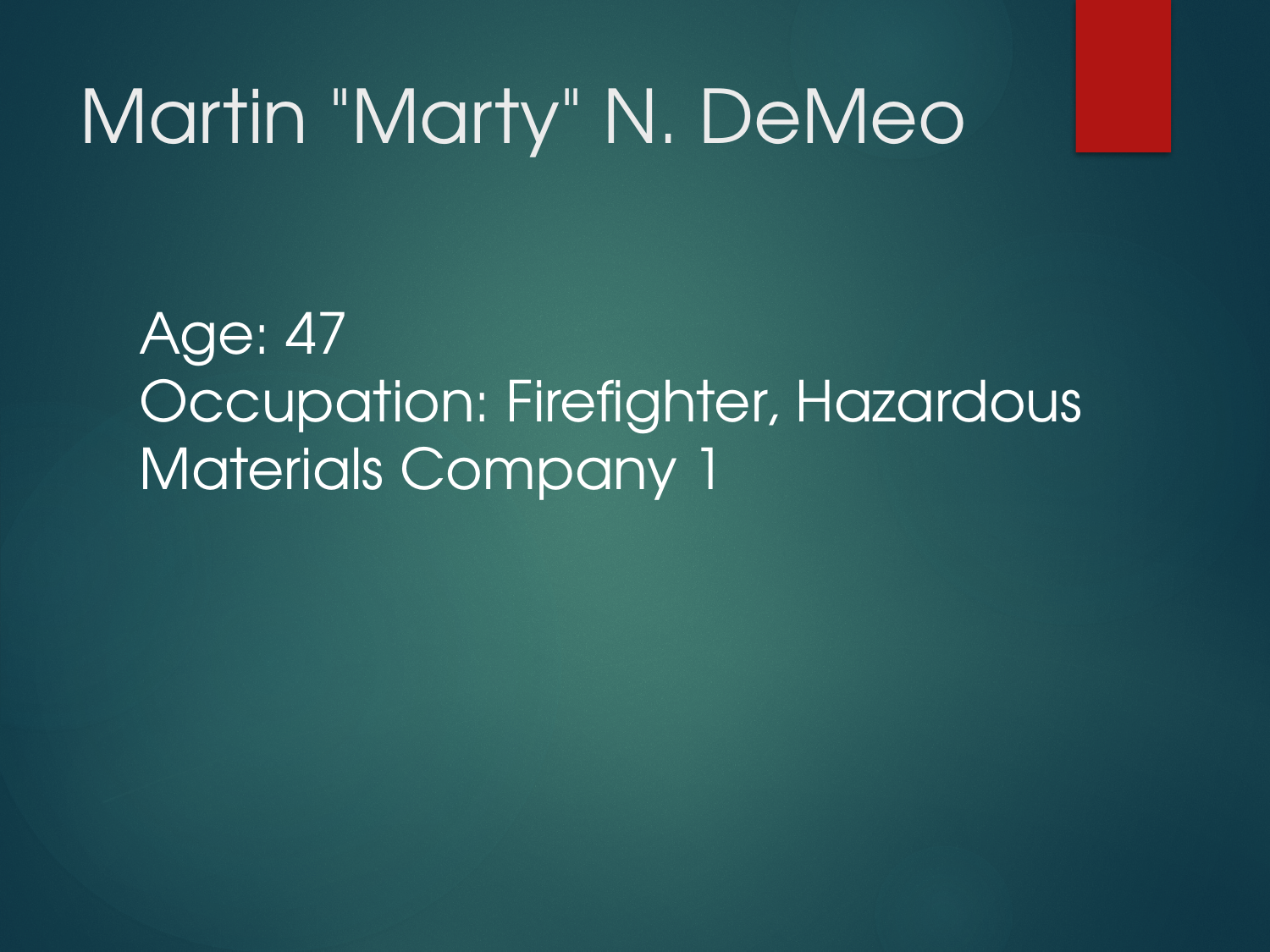

# Martin "Marty" N. DeMeo

Age: 47
Occupation: Firefighter, Hazardous Materials Company 1